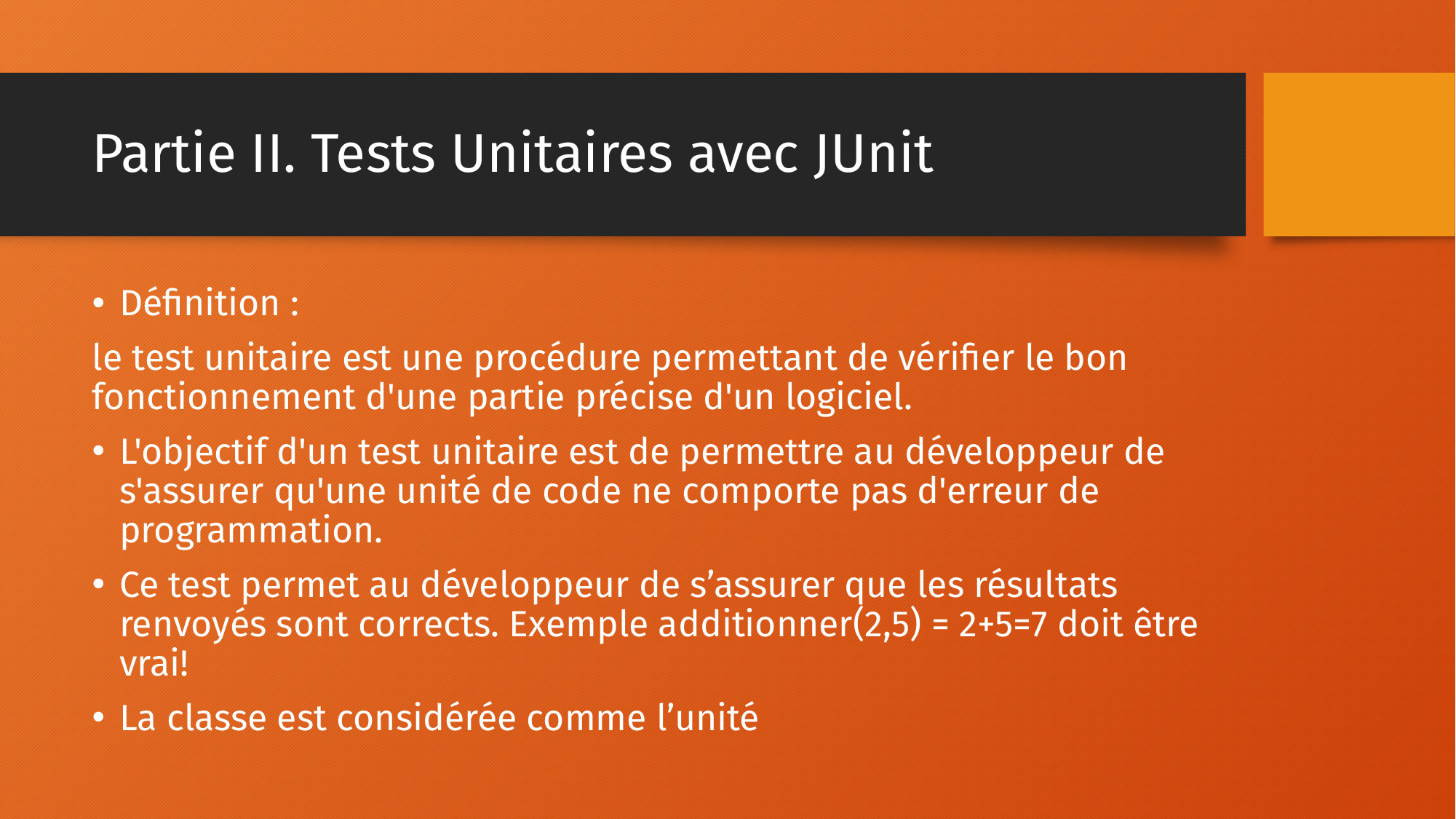

# Partie II. Tests Unitaires avec JUnit
Définition :
le test unitaire est une procédure permettant de vérifier le bon fonctionnement d'une partie précise d'un logiciel.
L'objectif d'un test unitaire est de permettre au développeur de s'assurer qu'une unité de code ne comporte pas d'erreur de programmation.
Ce test permet au développeur de s’assurer que les résultats renvoyés sont corrects. Exemple additionner(2,5) = 2+5=7 doit être vrai!
La classe est considérée comme l’unité